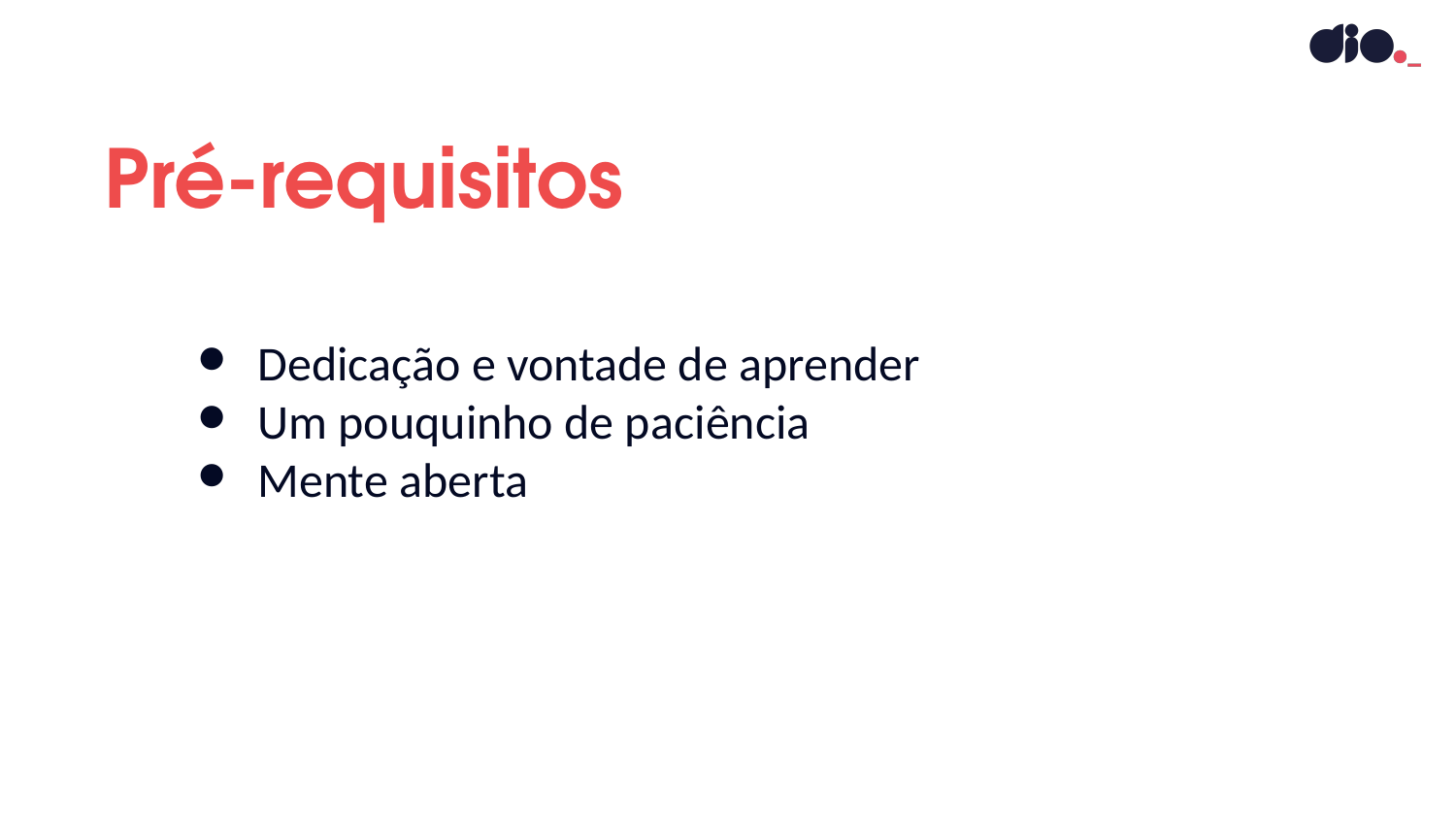

Pré-requisitos
Dedicação e vontade de aprender
Um pouquinho de paciência
Mente aberta